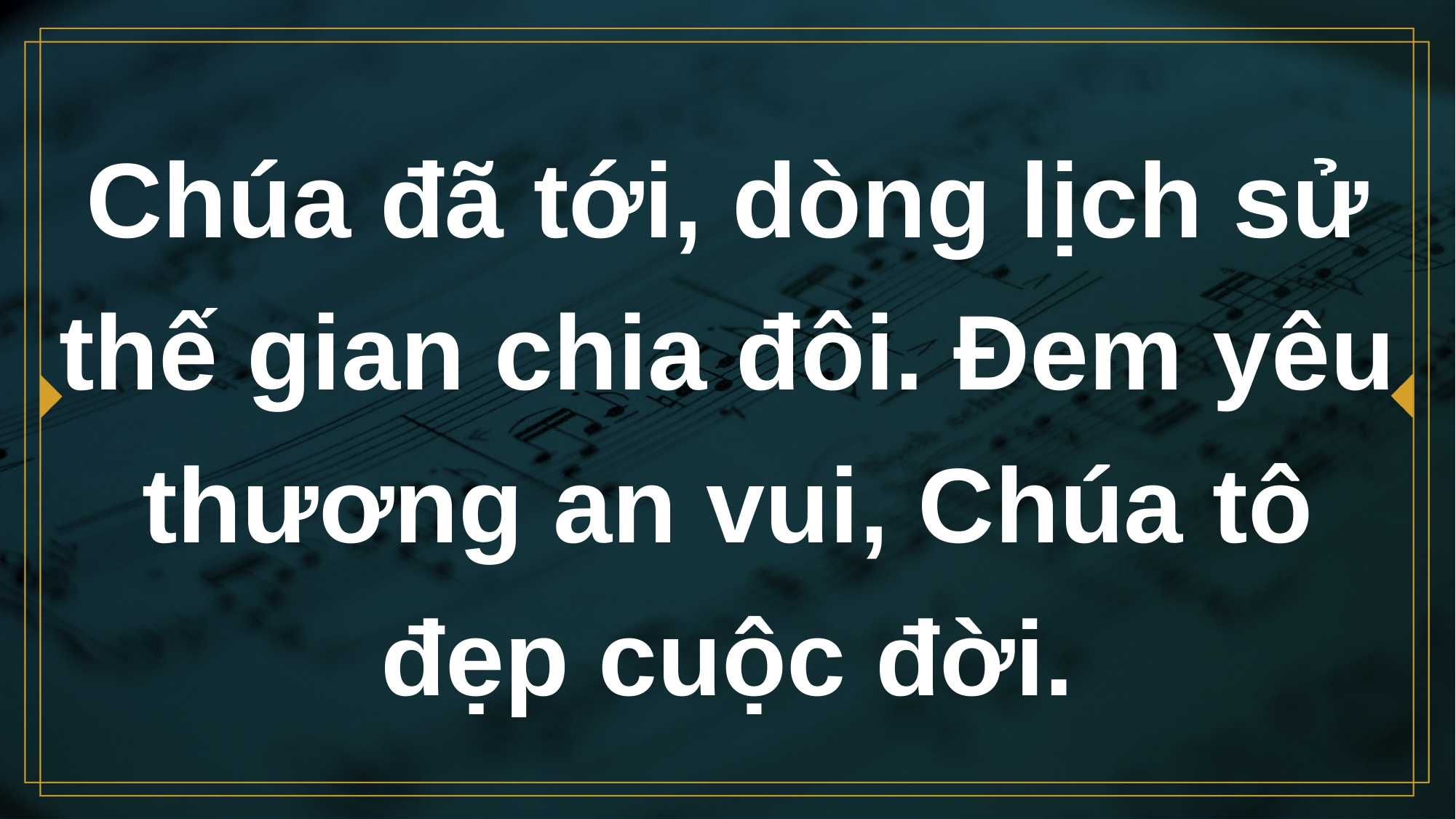

# Chúa đã tới, dòng lịch sử thế gian chia đôi. Đem yêu thương an vui, Chúa tô đẹp cuộc đời.